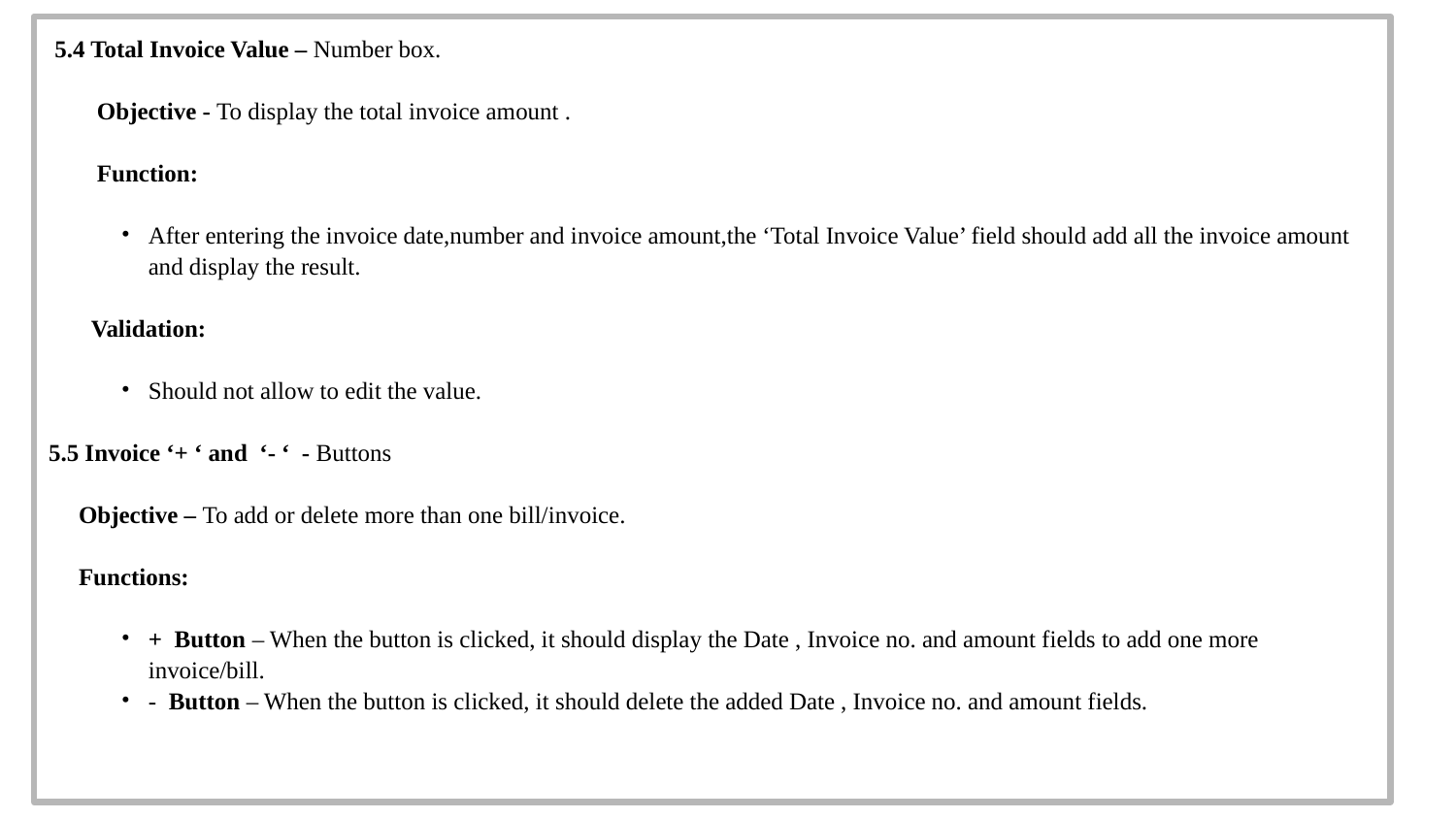

5.4 Total Invoice Value – Number box.

        Objective - To display the total invoice amount .

        Function:

After entering the invoice date,number and invoice amount,the ‘Total Invoice Value’ field should add all the invoice amount and display the result.

       Validation:

Should not allow to edit the value.

5.5 Invoice ‘+ ‘ and  ‘- ‘  - Buttons

     Objective – To add or delete more than one bill/invoice.

     Functions:

+  Button – When the button is clicked, it should display the Date , Invoice no. and amount fields to add one more invoice/bill.
-  Button – When the button is clicked, it should delete the added Date , Invoice no. and amount fields.